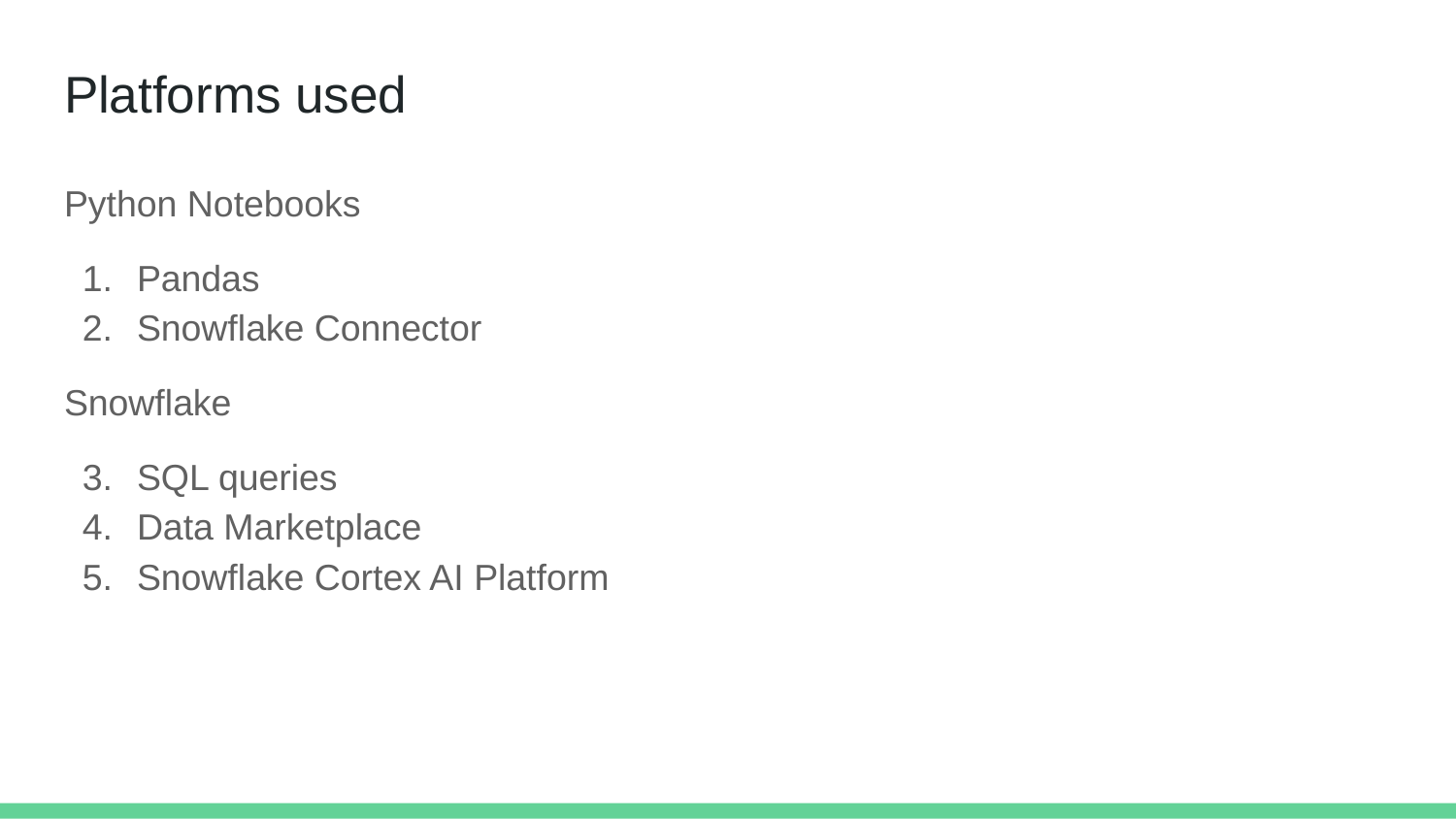

# Platforms used
Python Notebooks
Pandas
Snowflake Connector
Snowflake
SQL queries
Data Marketplace
Snowflake Cortex AI Platform